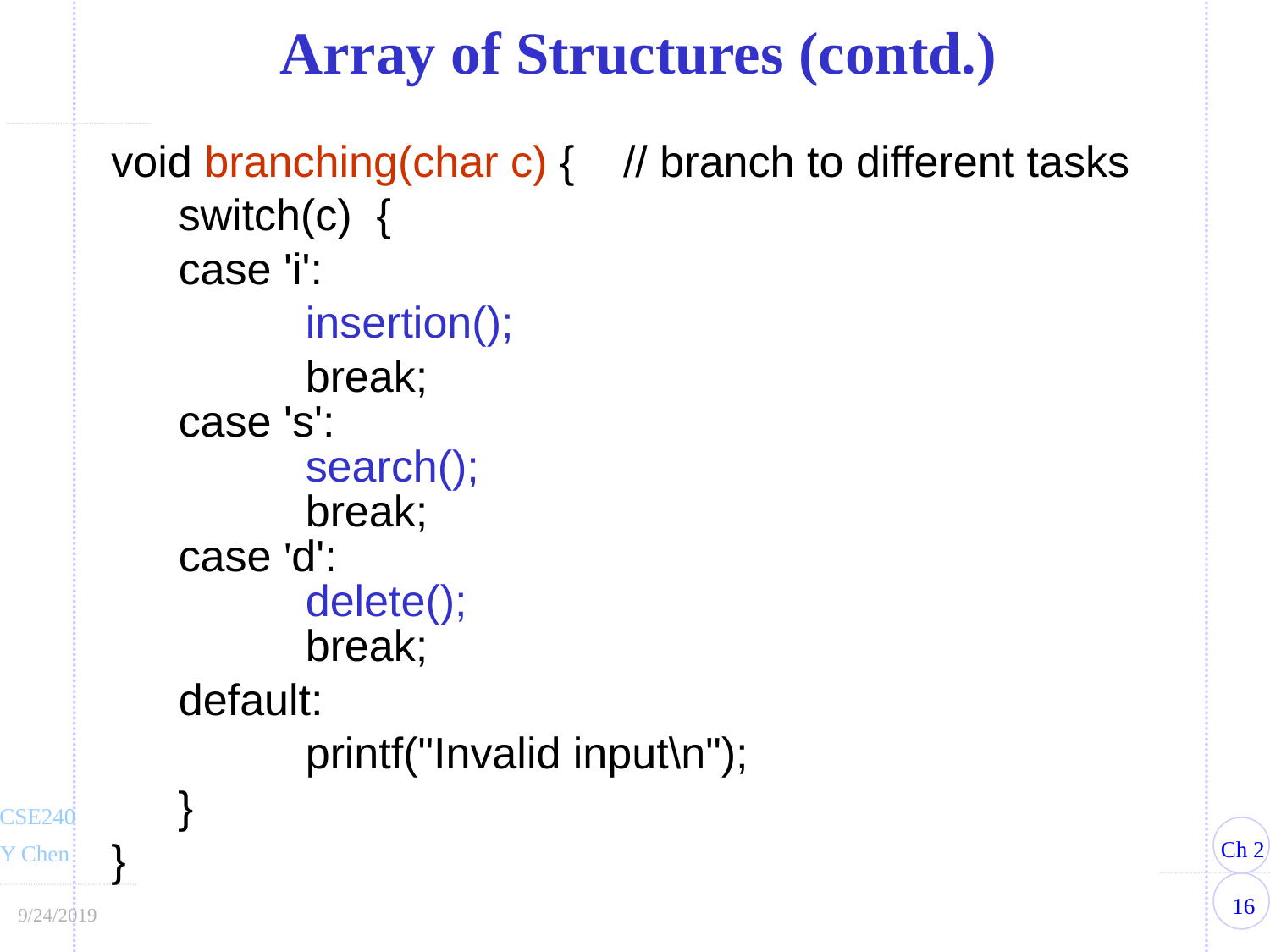

Array of Structures (contd.)
void branching(char c) {    // branch to different tasks
	switch(c)  {
	case 'i':
		insertion();
		break;
	case 's':
		search();
		break;
	case 'd':
		delete();
		break;
	default:
		printf("Invalid input\n");
	}
}